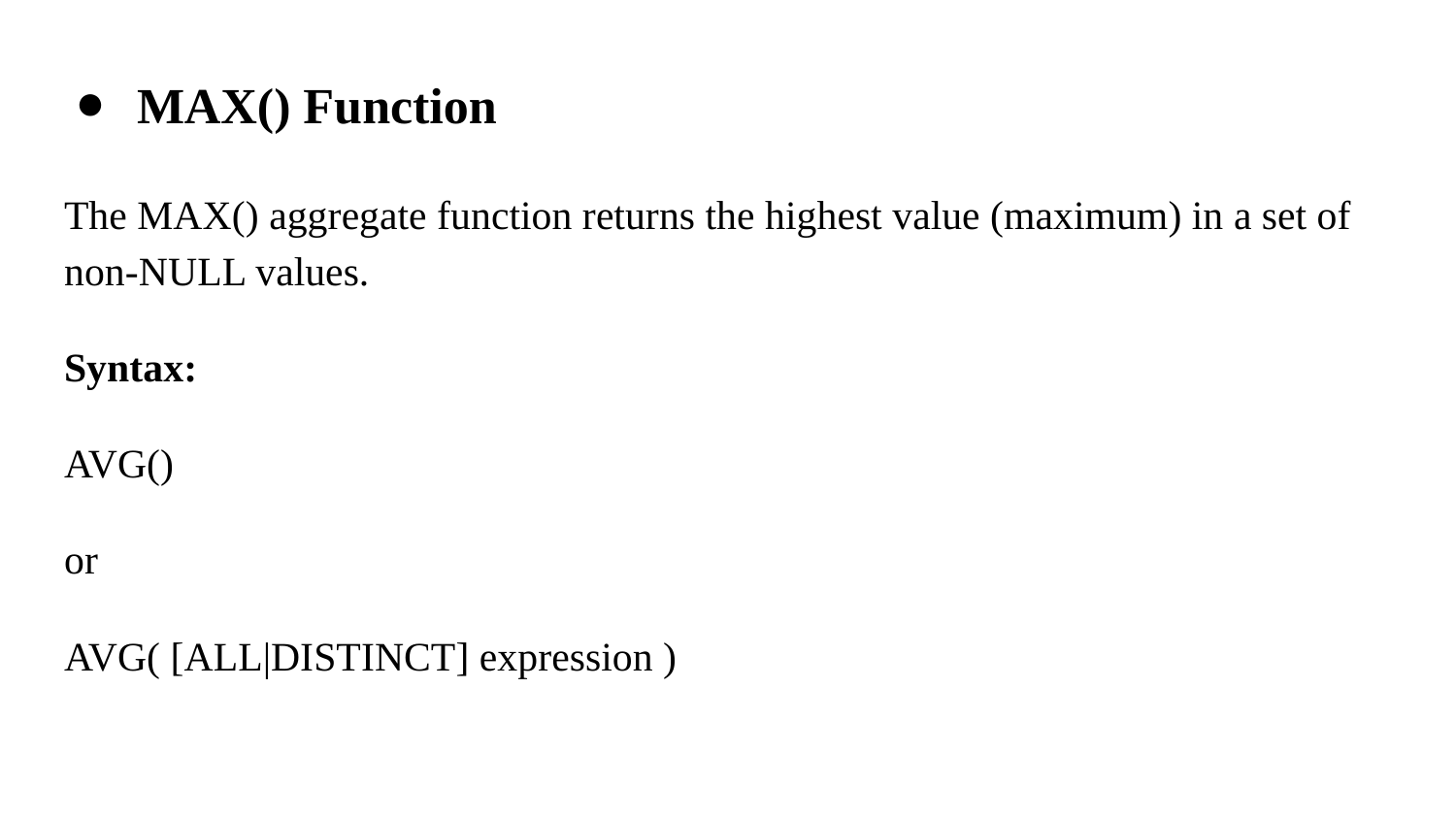

MAX() Function
The MAX() aggregate function returns the highest value (maximum) in a set of non-NULL values.
Syntax:
AVG()
or
AVG( [ALL|DISTINCT] expression )